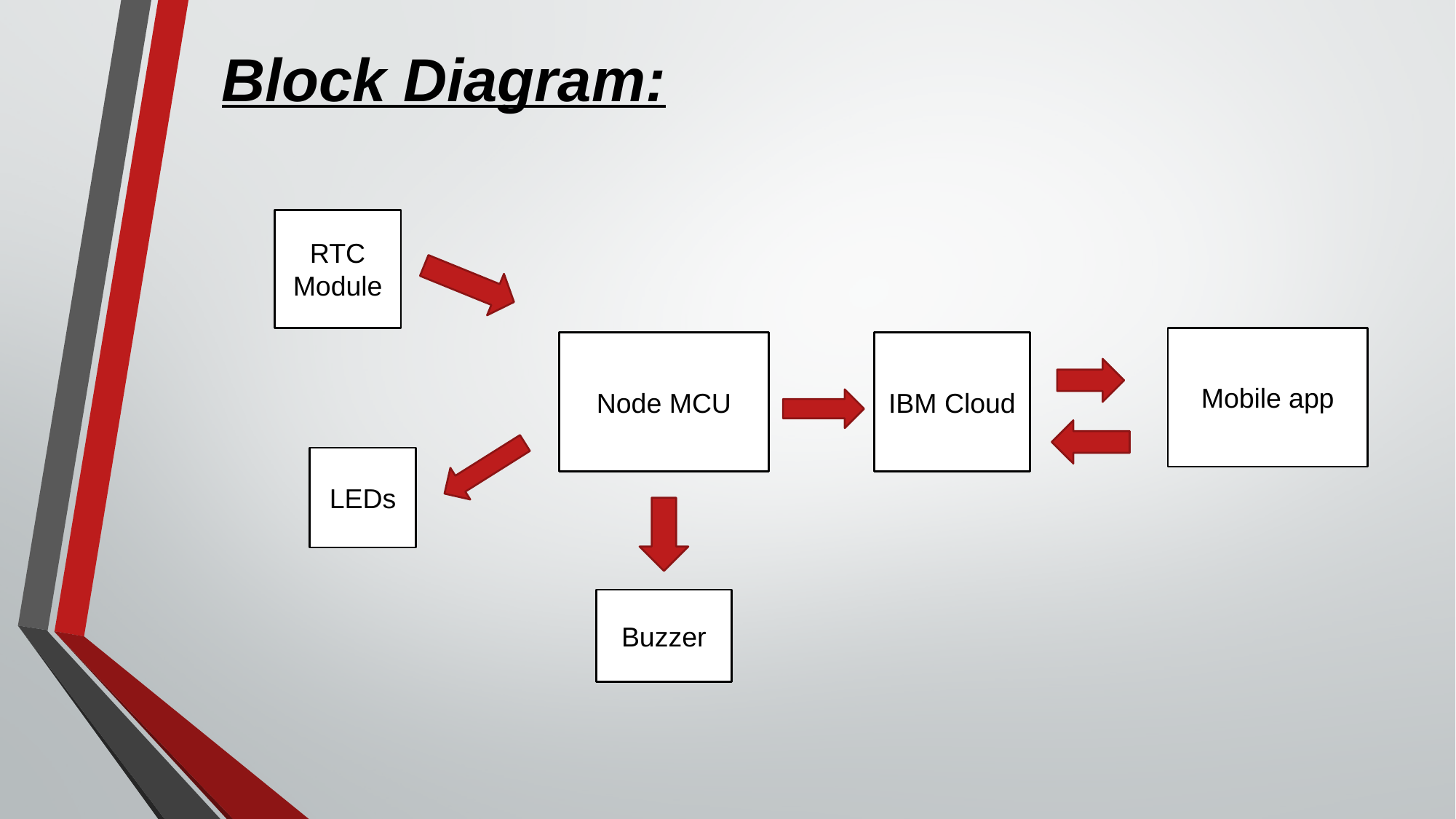

Block Diagram:
#
RTC Module

Mobile app
IBM Cloud
Node MCU

LEDs

Buzzer